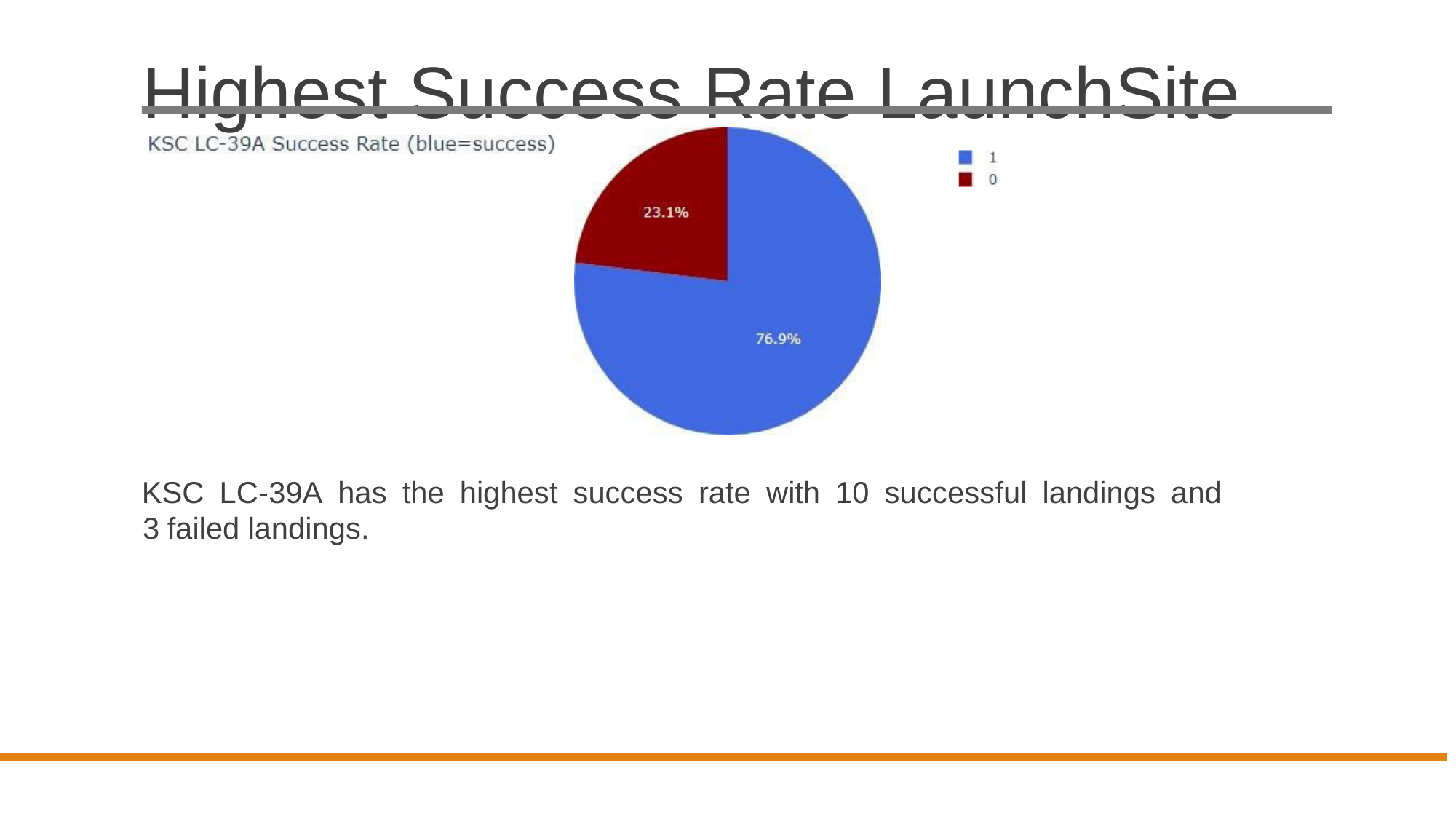

# Highest Success Rate LaunchSite

KSC  LC-39A  has  the  highest  success  rate  with  10  successful  landings  and  3 failed landings.